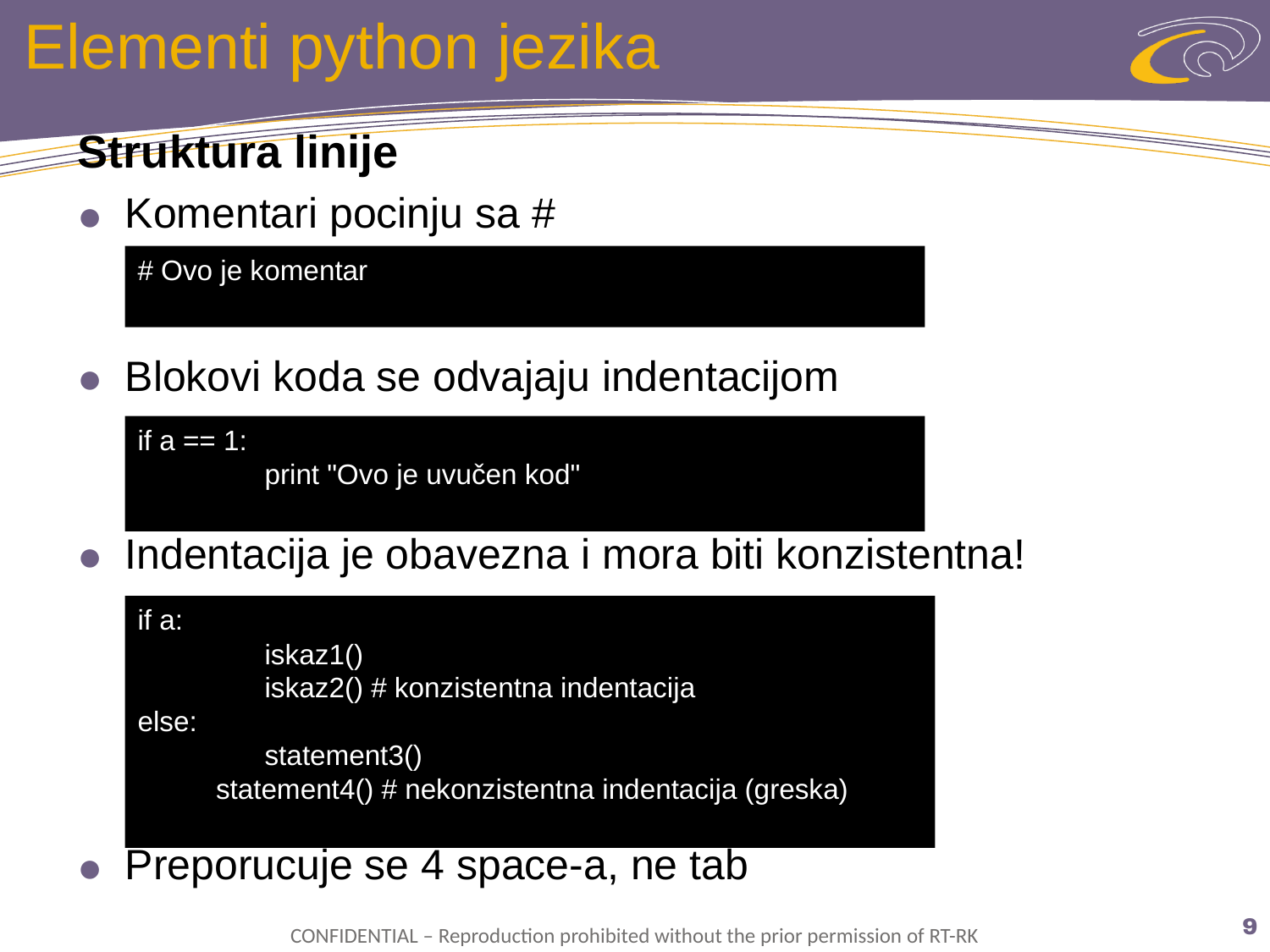

# Elementi python jezika
Struktura linije
Komentari pocinju sa #

Blokovi koda se odvajaju indentacijom

Indentacija je obavezna i mora biti konzistentna!

Preporucuje se 4 space-a, ne tab
# Ovo je komentar

if a == 1:
	print "Ovo je uvučen kod"

if a:
	iskaz1()
	iskaz2() # konzistentna indentacija
else:
	statement3()
          statement4() # nekonzistentna indentacija (greska)